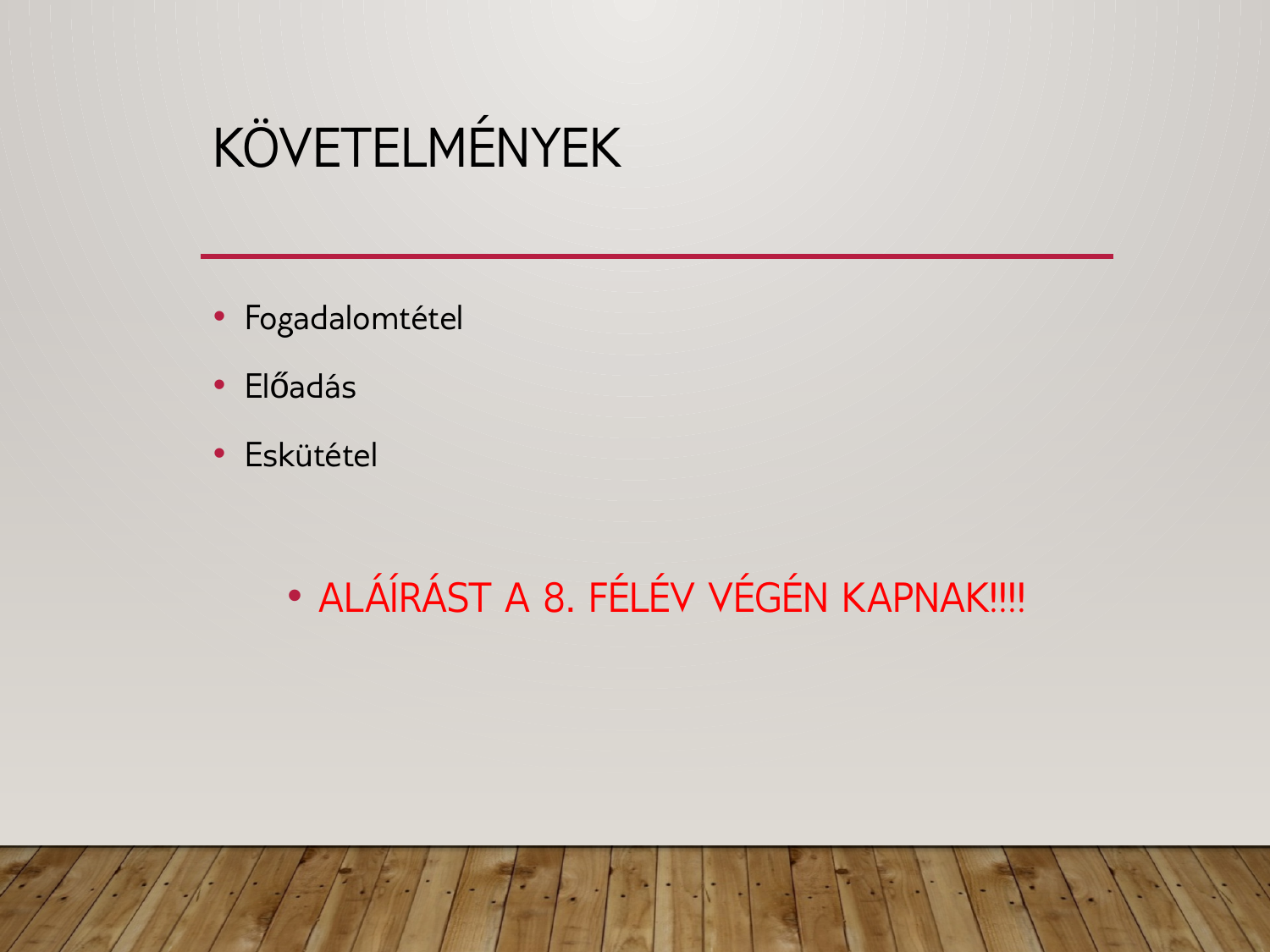

# Követelmények
Fogadalomtétel
Előadás
Eskütétel

ALÁÍRÁST A 8. FÉLÉV VÉGÉN KAPNAK!!!!